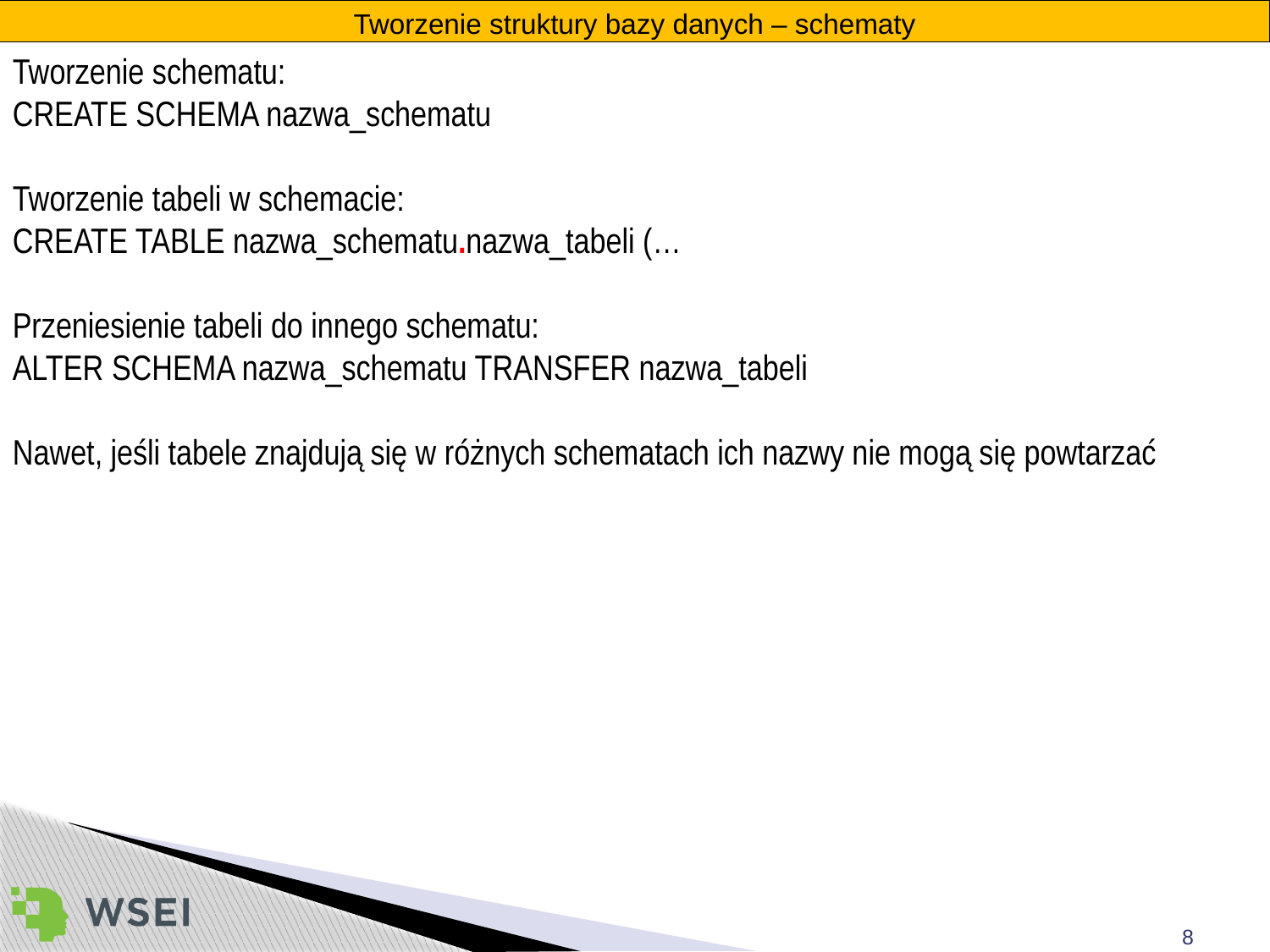

Tworzenie struktury bazy danych – schematy
Tworzenie schematu:
CREATE SCHEMA nazwa_schematu

Tworzenie tabeli w schemacie:
CREATE TABLE nazwa_schematu.nazwa_tabeli (…

Przeniesienie tabeli do innego schematu:
ALTER SCHEMA nazwa_schematu TRANSFER nazwa_tabeli

Nawet, jeśli tabele znajdują się w różnych schematach ich nazwy nie mogą się powtarzać

8